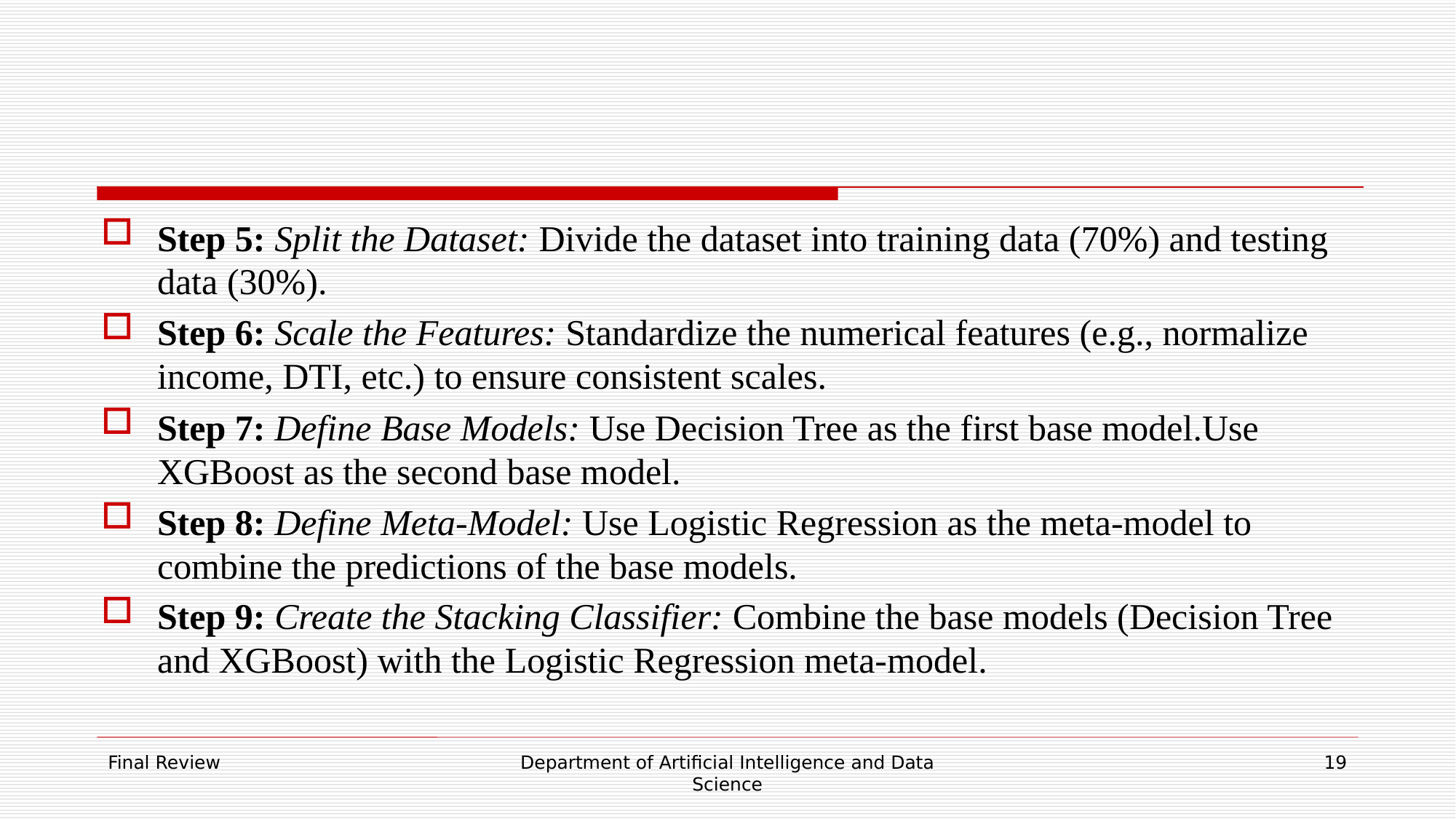

#
Step 5: Split the Dataset: Divide the dataset into training data (70%) and testing data (30%).
Step 6: Scale the Features: Standardize the numerical features (e.g., normalize income, DTI, etc.) to ensure consistent scales.
Step 7: Define Base Models: Use Decision Tree as the first base model.Use XGBoost as the second base model.
Step 8: Define Meta-Model: Use Logistic Regression as the meta-model to combine the predictions of the base models.
Step 9: Create the Stacking Classifier: Combine the base models (Decision Tree and XGBoost) with the Logistic Regression meta-model.
Final Review
Department of Artificial Intelligence and Data Science
19